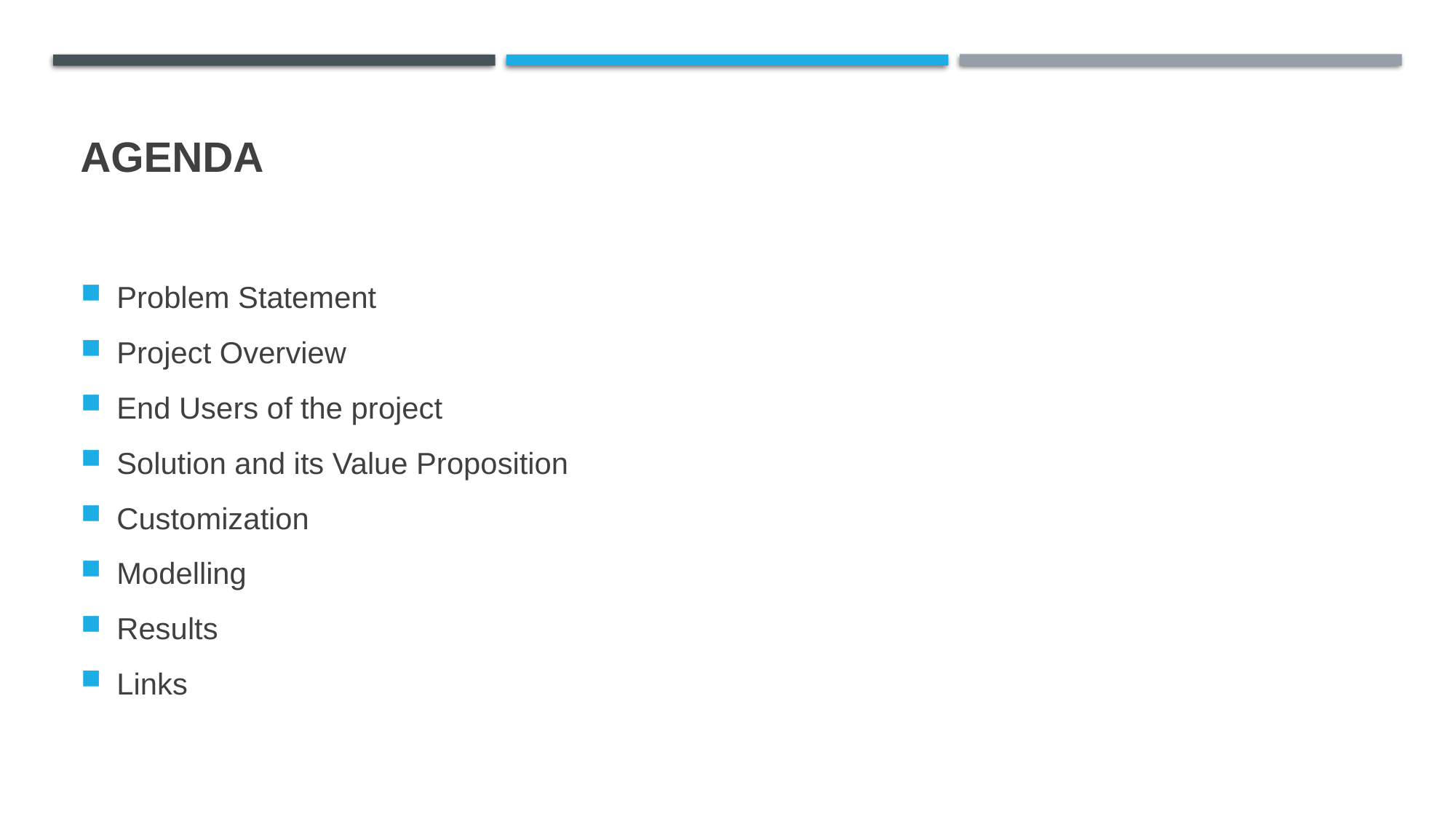

# AGENDA

Problem Statement
Project Overview
End Users of the project
Solution and its Value Proposition
Customization
Modelling
Results
Links